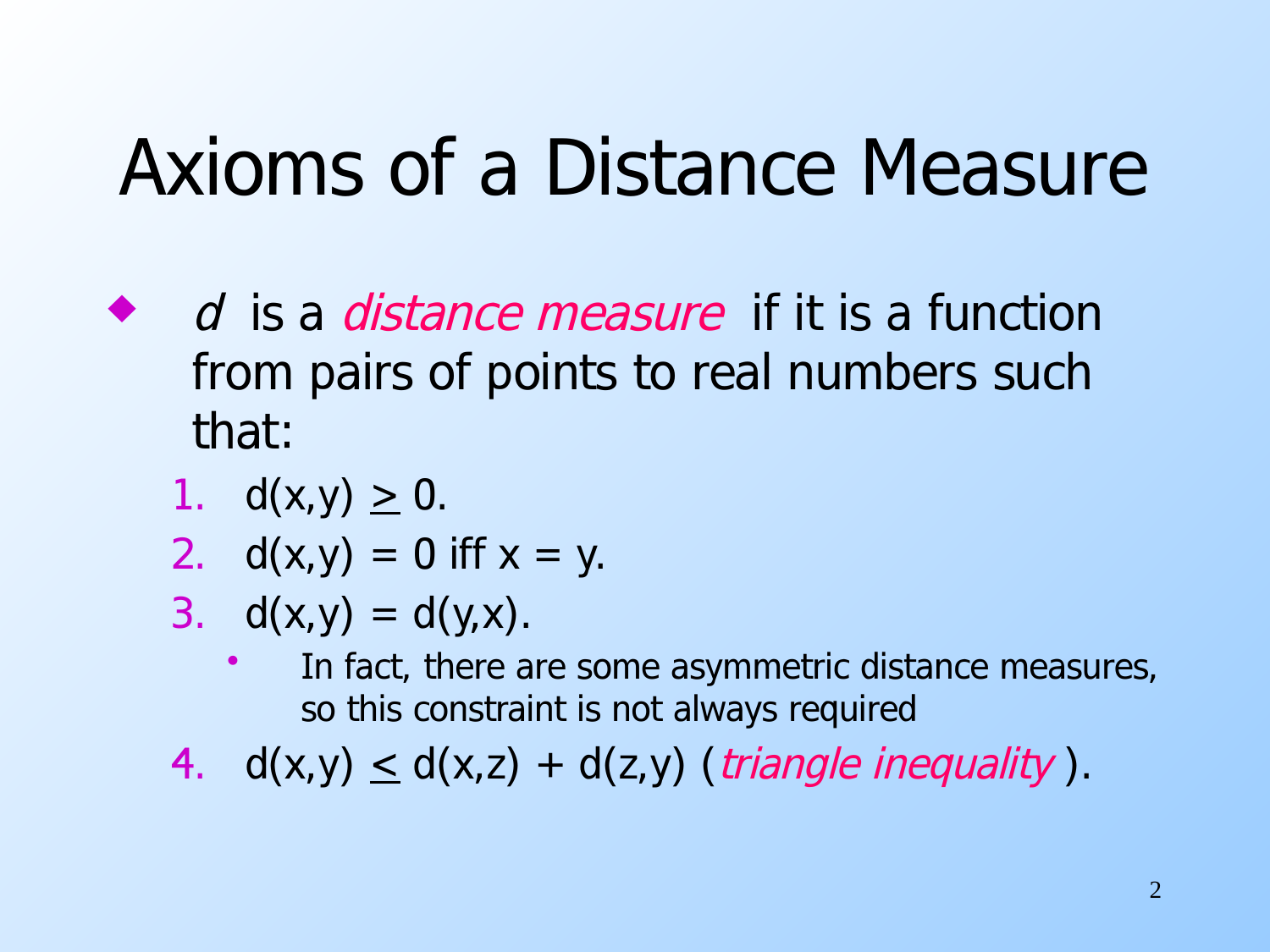

# Axioms of a Distance Measure
d  is a distance measure  if it is a function from pairs of points to real numbers such that:
d(x,y) > 0.
d(x,y) = 0 iff x = y.
d(x,y) = d(y,x).
In fact, there are some asymmetric distance measures, so this constraint is not always required
d(x,y) < d(x,z) + d(z,y) (triangle inequality ).
2